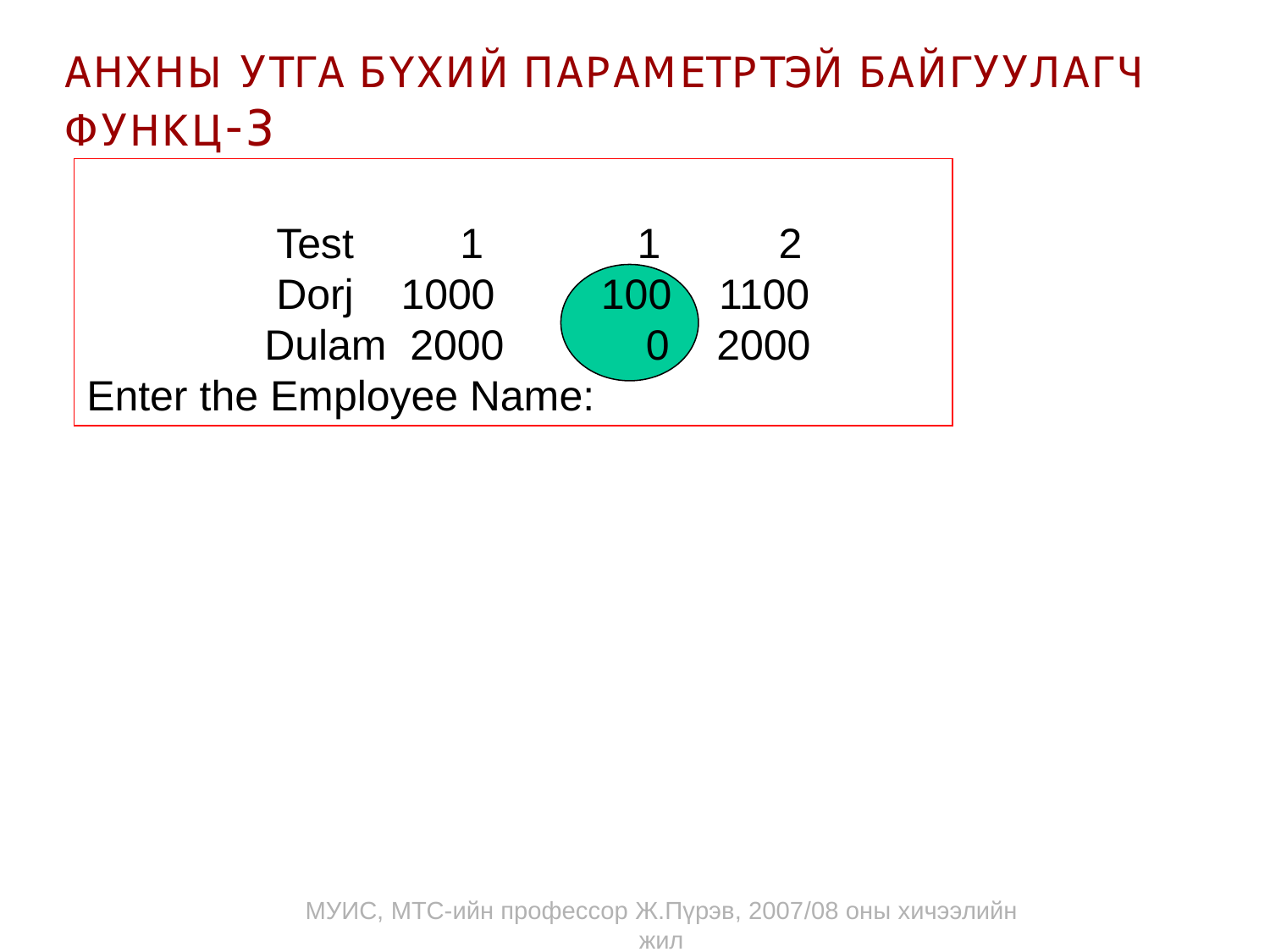

АНХНЫ УТГА БҮХИЙ ПАРАМЕТРТЭЙ БАЙГУУЛАГЧ ФУНКЦ-3

                Test         1             1          2
                Dorj    1000         100    1100
               Dulam  2000            0    2000
Enter the Employee Name:

МУИС, МТС-ийн профессор Ж.Пүрэв, 2007/08 оны хичээлийн жил